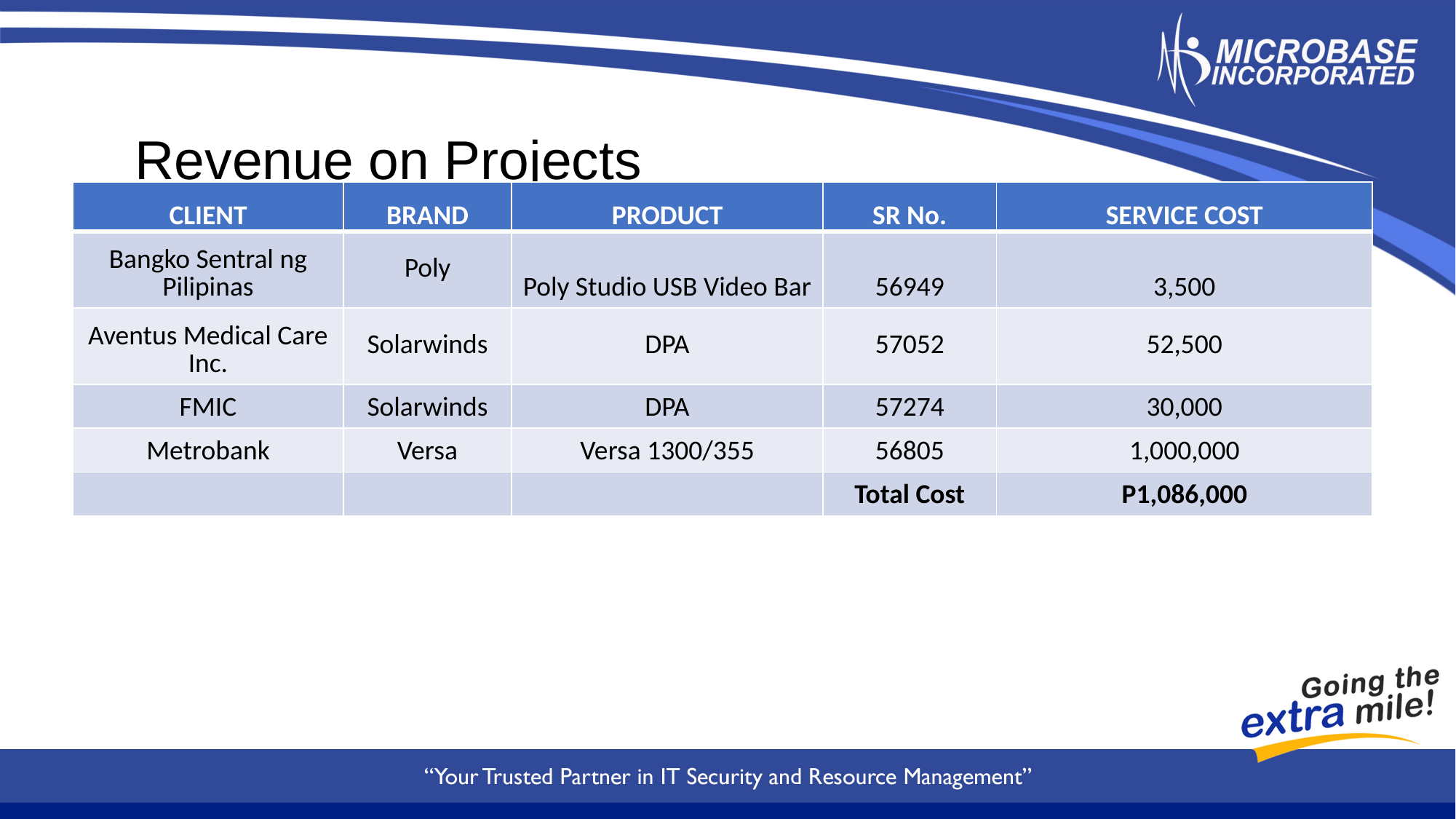

Revenue on Projects
| CLIENT | BRAND | PRODUCT | SR No. | SERVICE COST |
| --- | --- | --- | --- | --- |
| Bangko Sentral ng Pilipinas | Poly | Poly Studio USB Video Bar | 56949 | 3,500 |
| Aventus Medical Care Inc. | Solarwinds | DPA | 57052 | 52,500 |
| FMIC | Solarwinds | DPA | 57274 | 30,000 |
| Metrobank | Versa | Versa 1300/355 | 56805 | 1,000,000 |
|  |  |  | Total Cost | P1,086,000 |